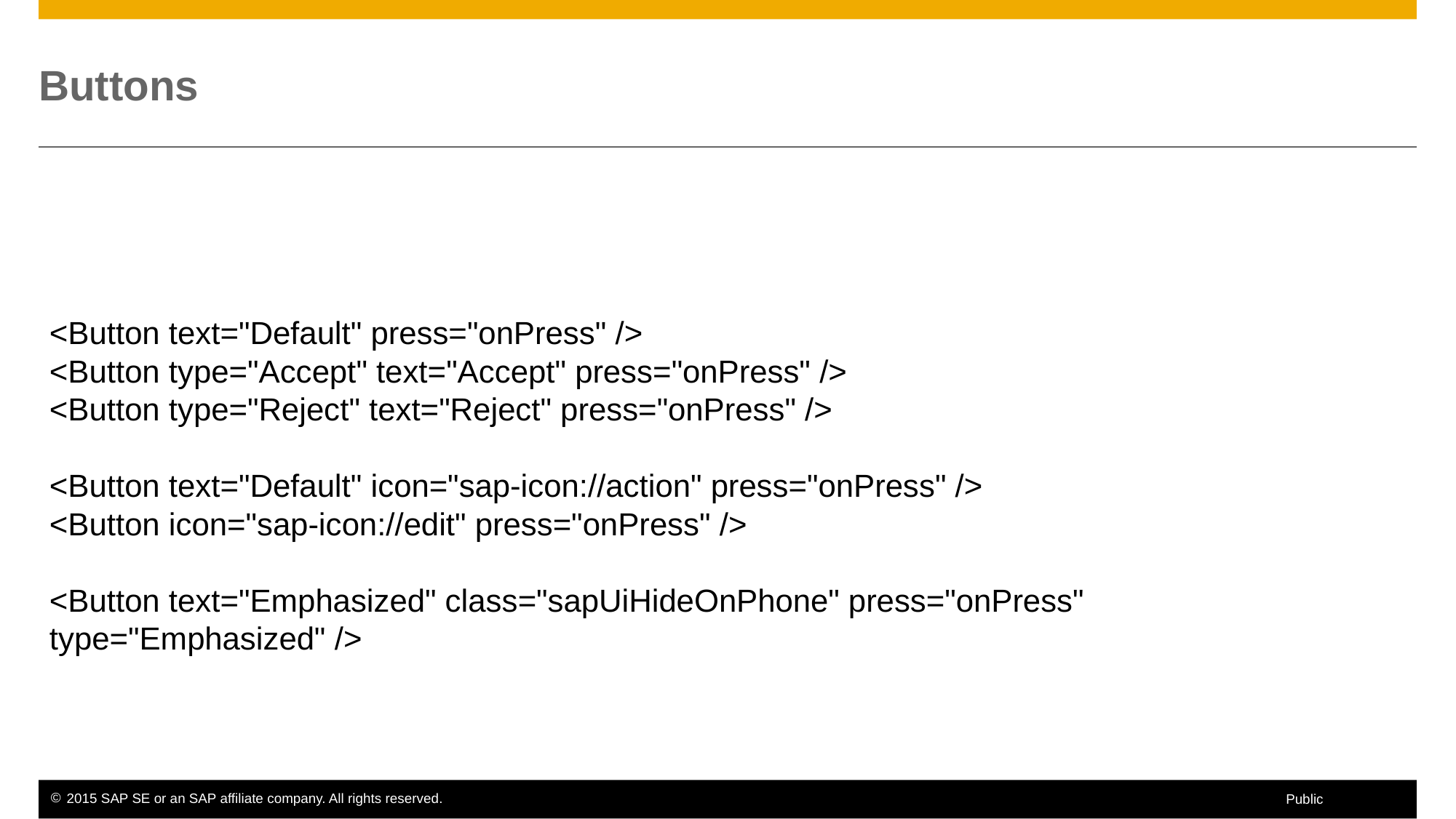

# Buttons
<Button text="Default" press="onPress" />
<Button type="Accept" text="Accept" press="onPress" />
<Button type="Reject" text="Reject" press="onPress" />

<Button text="Default" icon="sap-icon://action" press="onPress" />
<Button icon="sap-icon://edit" press="onPress" />

<Button text="Emphasized" class="sapUiHideOnPhone" press="onPress" type="Emphasized" />